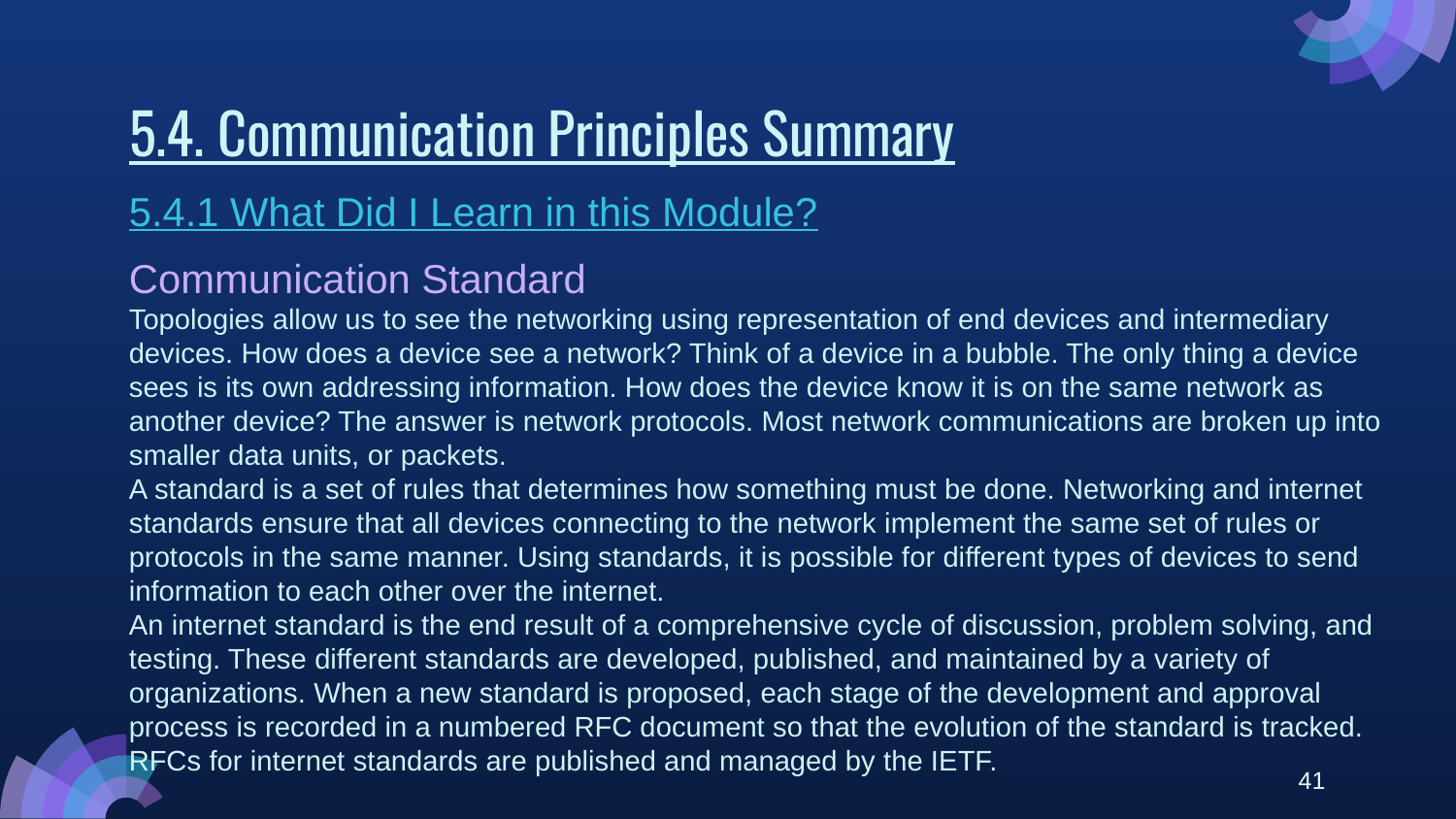

# 5.4. Communication Principles Summary
5.4.1 What Did I Learn in this Module?
Communication Standard
Topologies allow us to see the networking using representation of end devices and intermediary devices. How does a device see a network? Think of a device in a bubble. The only thing a device sees is its own addressing information. How does the device know it is on the same network as another device? The answer is network protocols. Most network communications are broken up into smaller data units, or packets.
A standard is a set of rules that determines how something must be done. Networking and internet standards ensure that all devices connecting to the network implement the same set of rules or protocols in the same manner. Using standards, it is possible for different types of devices to send information to each other over the internet.
An internet standard is the end result of a comprehensive cycle of discussion, problem solving, and testing. These different standards are developed, published, and maintained by a variety of organizations. When a new standard is proposed, each stage of the development and approval process is recorded in a numbered RFC document so that the evolution of the standard is tracked. RFCs for internet standards are published and managed by the IETF.
41